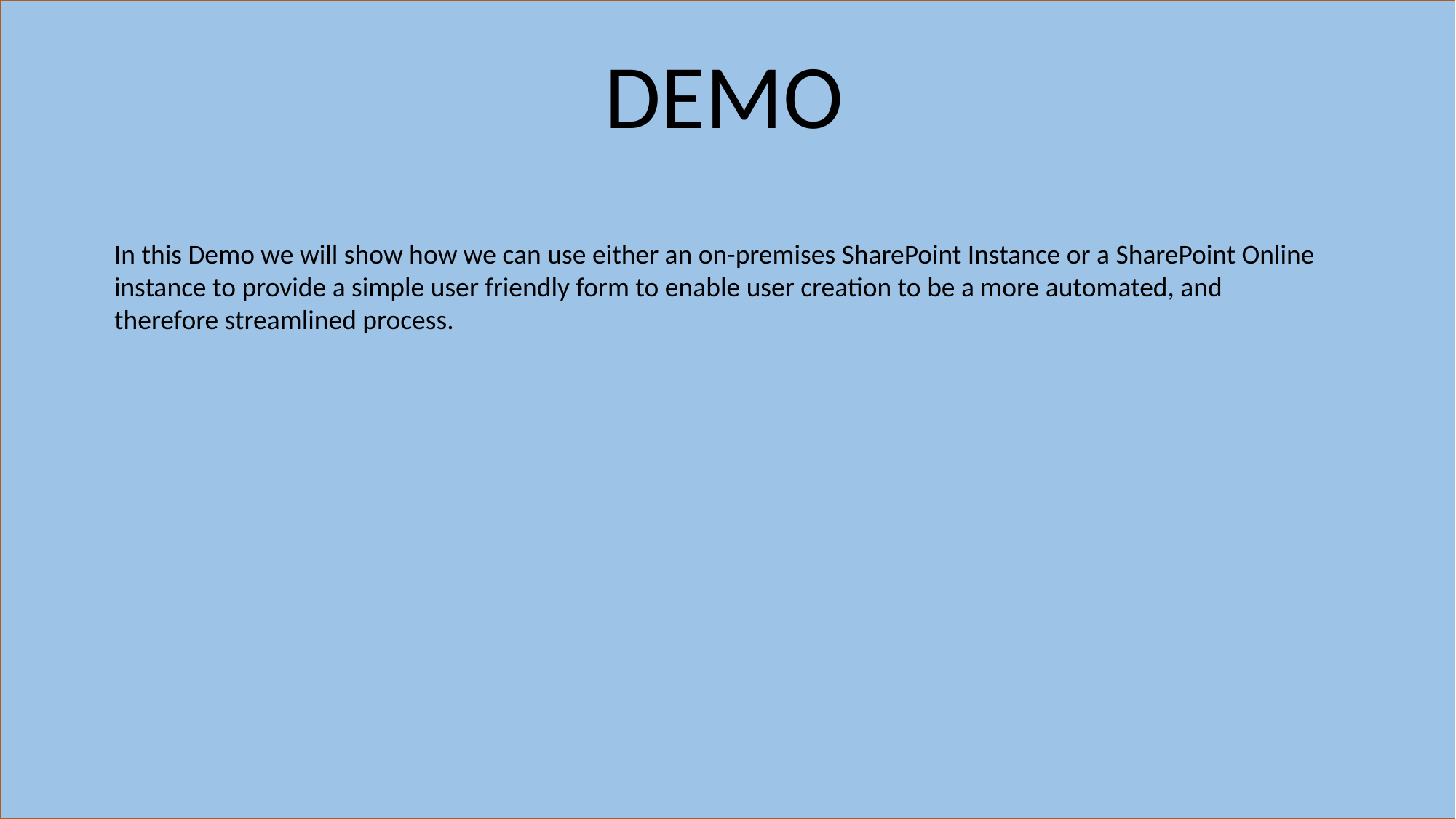

# DEMO
In this Demo we will show how we can use either an on-premises SharePoint Instance or a SharePoint Online instance to provide a simple user friendly form to enable user creation to be a more automated, and therefore streamlined process.